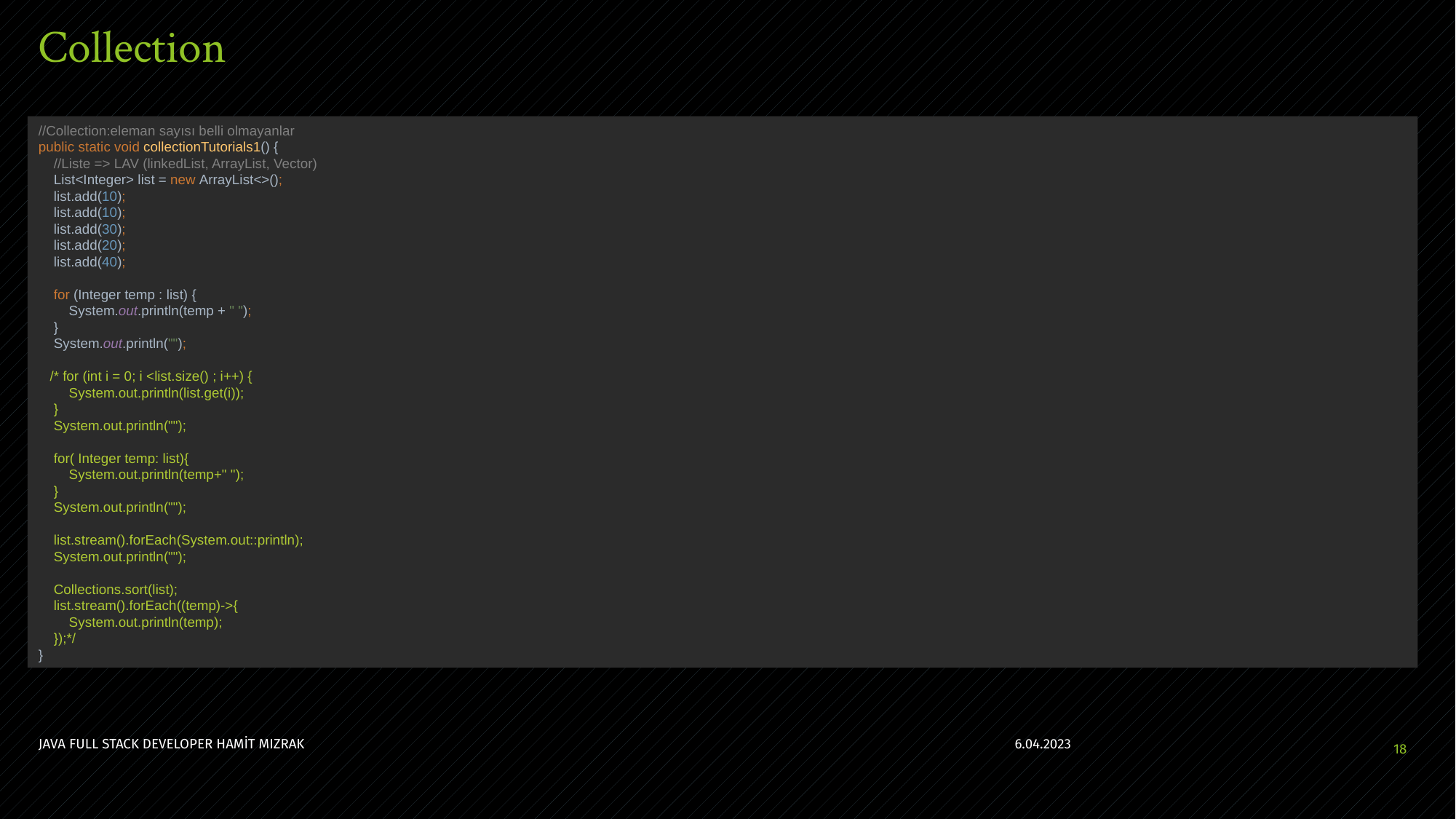

# Collection
//Collection:eleman sayısı belli olmayanlar
public static void collectionTutorials1() {
    //Liste => LAV (linkedList, ArrayList, Vector)
    List<Integer> list = new ArrayList<>();
    list.add(10);
    list.add(10);
    list.add(30);
    list.add(20);
    list.add(40);
    for (Integer temp : list) {
        System.out.println(temp + " ");
    }
    System.out.println("");
   /* for (int i = 0; i <list.size() ; i++) {
        System.out.println(list.get(i));
    }
    System.out.println("");
    for( Integer temp: list){
        System.out.println(temp+" ");
    }
    System.out.println("");
    list.stream().forEach(System.out::println);
    System.out.println("");
    Collections.sort(list);
    list.stream().forEach((temp)->{
        System.out.println(temp);
    });*/
}
JAVA FULL STACK DEVELOPER HAMİT MIZRAK
6.04.2023
18